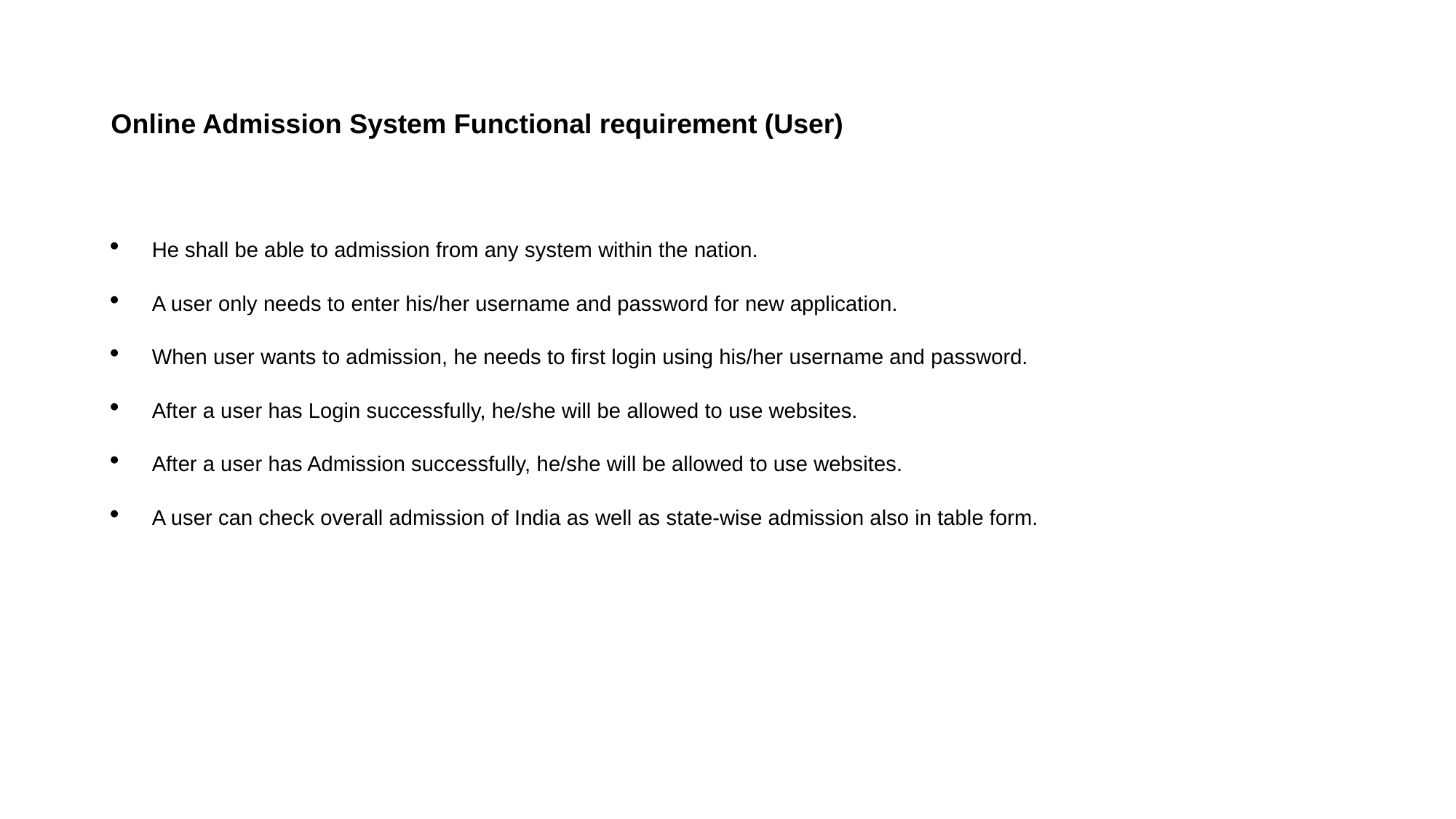

# Online Admission System Functional requirement (User)
He shall be able to admission from any system within the nation.
A user only needs to enter his/her username and password for new application.
When user wants to admission, he needs to first login using his/her username and password.
After a user has Login successfully, he/she will be allowed to use websites.
After a user has Admission successfully, he/she will be allowed to use websites.
A user can check overall admission of India as well as state-wise admission also in table form.